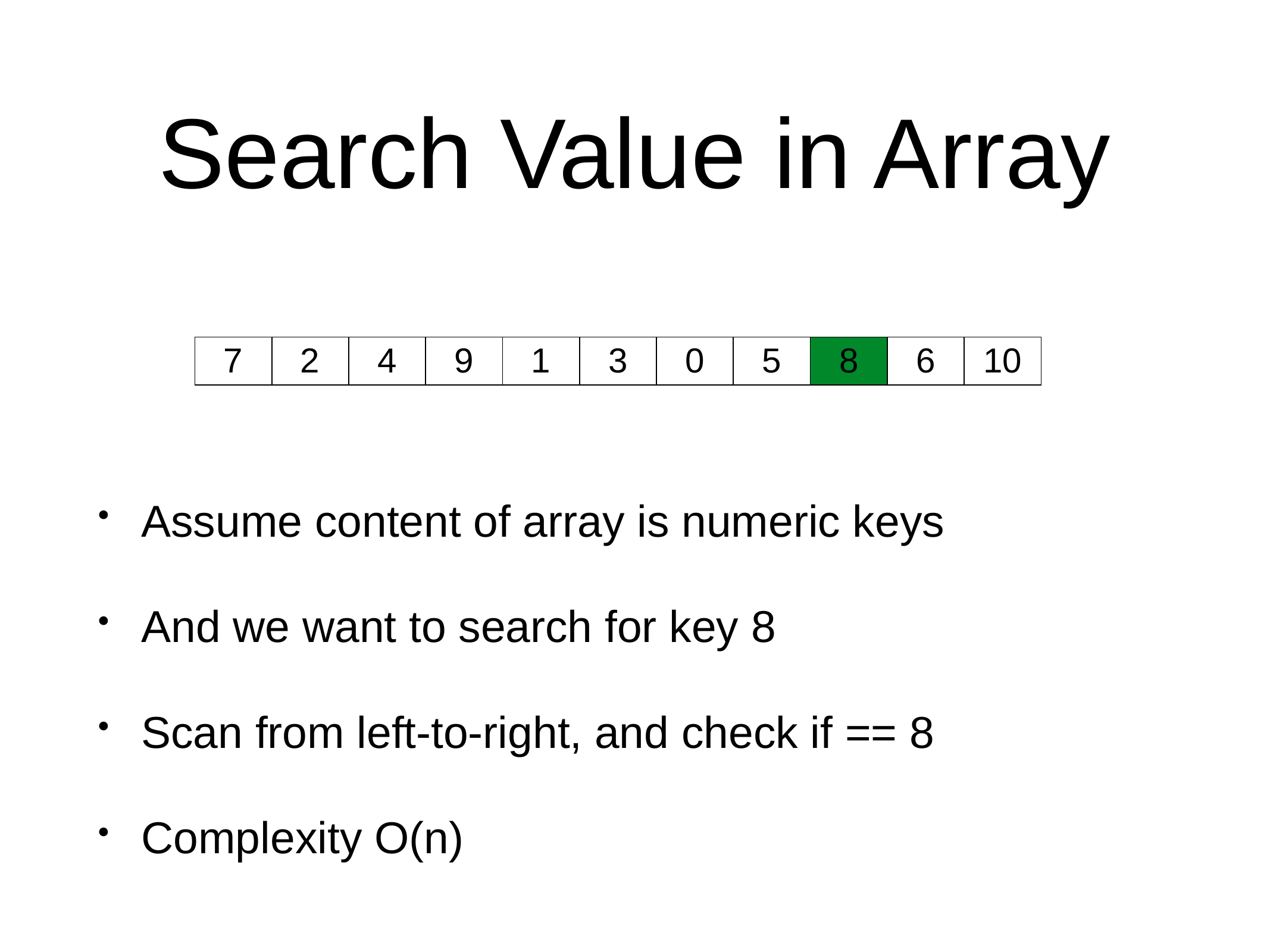

# Search Value in Array
| 7 | 2 | 4 | 9 | 1 | 3 | 0 | 5 | 8 | 6 | 10 |
| --- | --- | --- | --- | --- | --- | --- | --- | --- | --- | --- |
Assume content of array is numeric keys
And we want to search for key 8
Scan from left-to-right, and check if == 8
Complexity O(n)